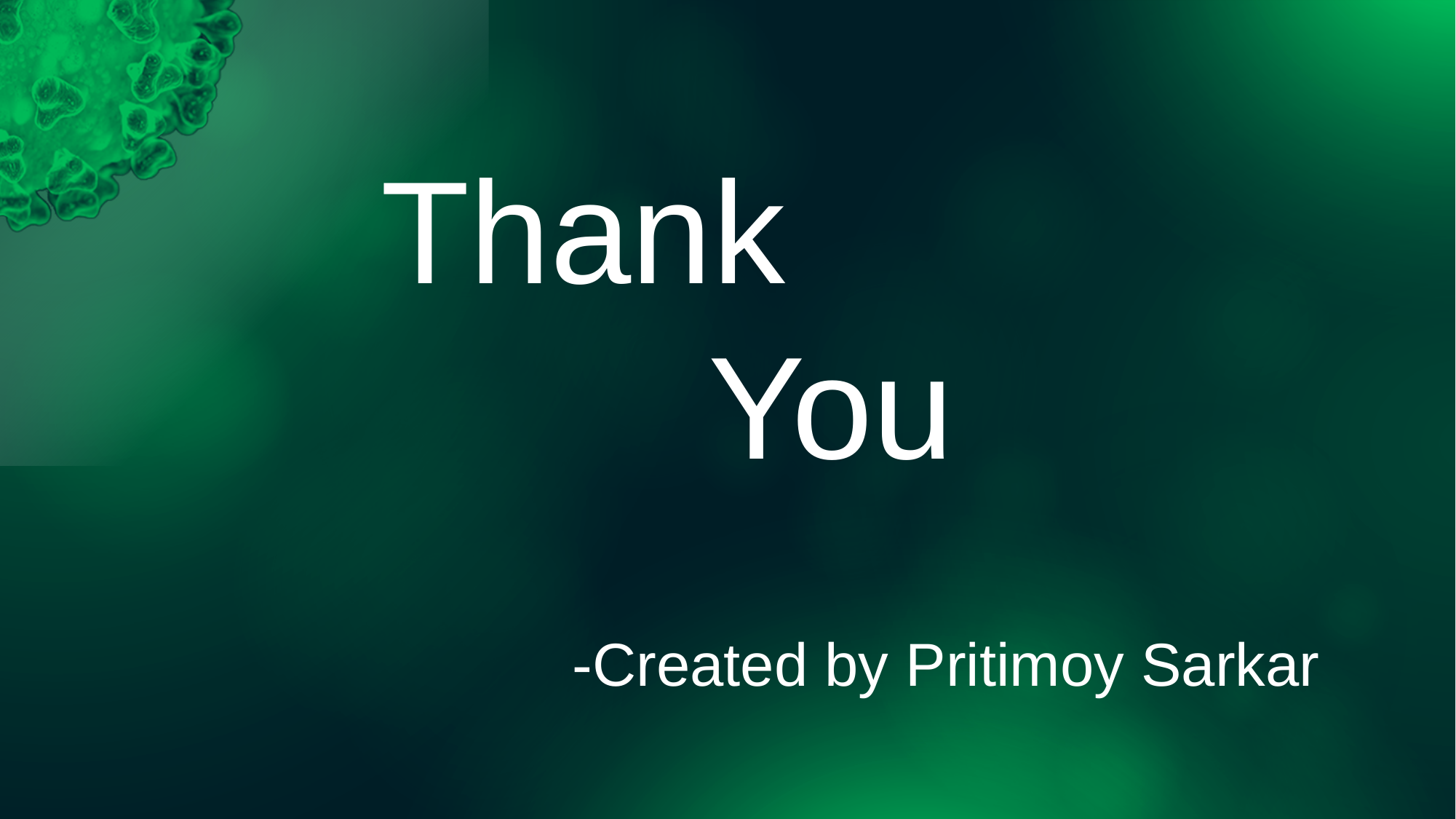

# Thank You
-Created by Pritimoy Sarkar